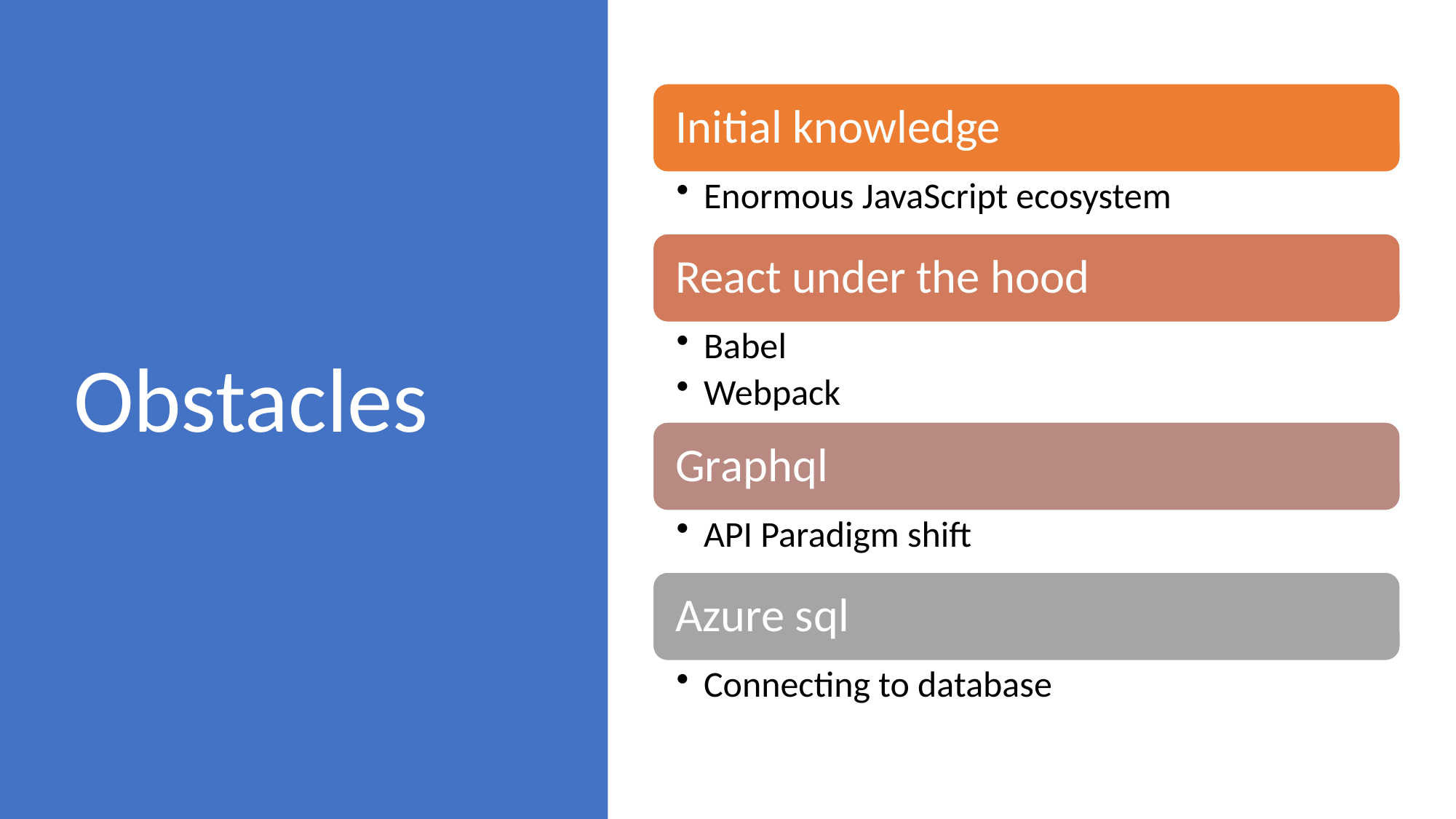

# Obstacles
Initial knowledge
Enormous JavaScript ecosystem
React under the hood
Babel
Webpack
Graphql
API Paradigm shift
Azure sql
Connecting to database